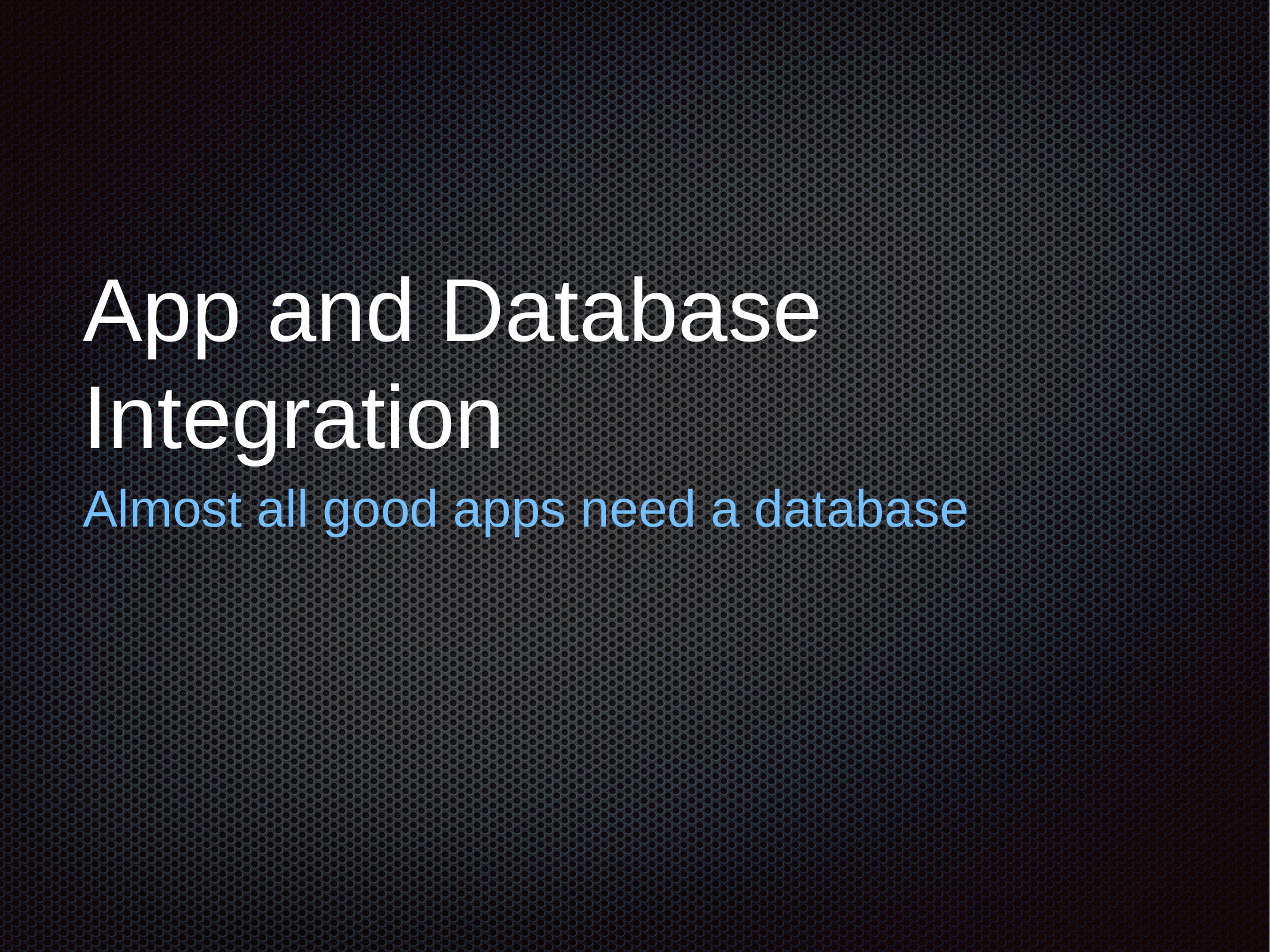

# App and Database Integration
Almost all good apps need a database